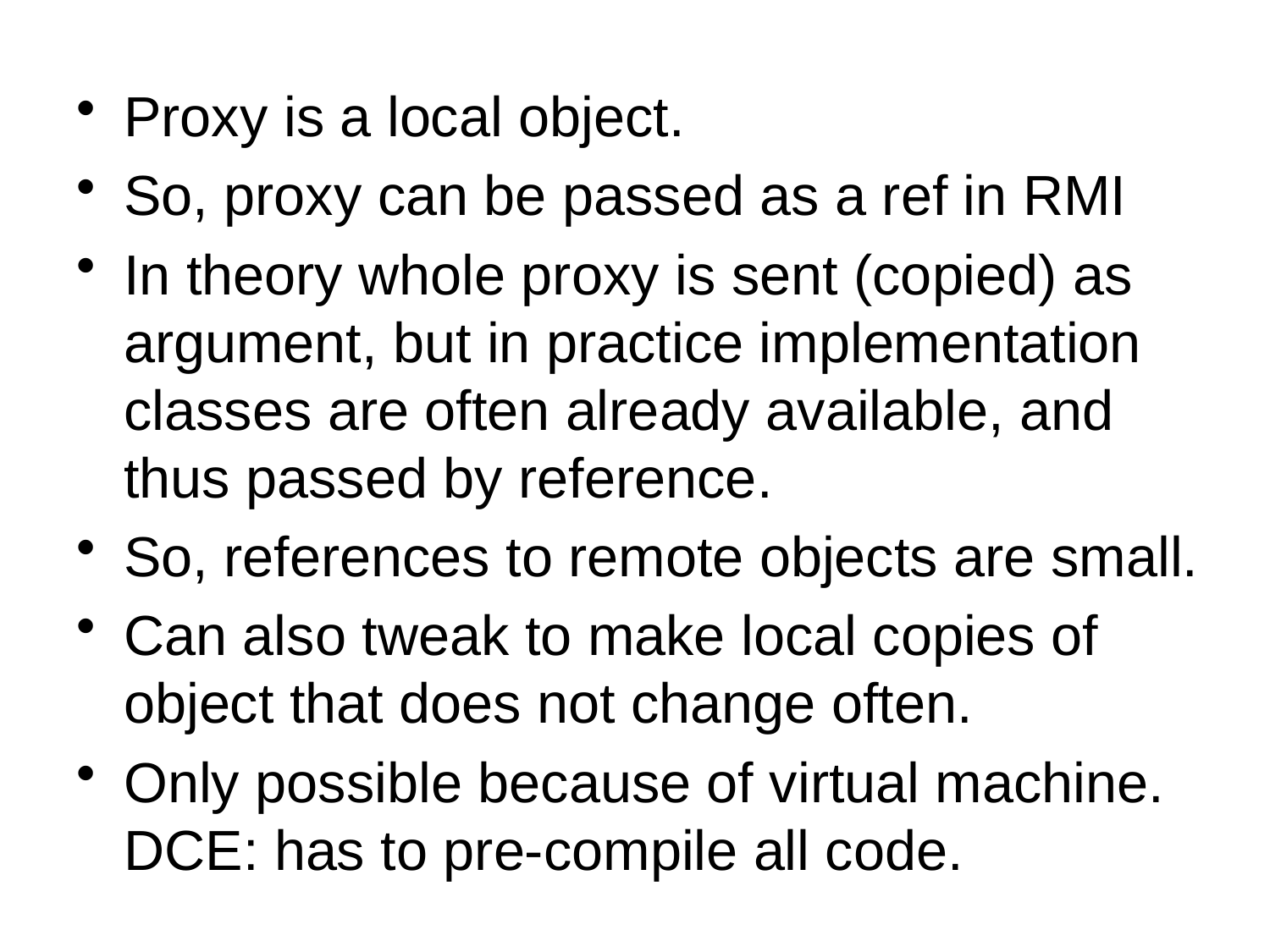

#
Proxy is a local object.
So, proxy can be passed as a ref in RMI
In theory whole proxy is sent (copied) as argument, but in practice implementation classes are often already available, and thus passed by reference.
So, references to remote objects are small.
Can also tweak to make local copies of object that does not change often.
Only possible because of virtual machine. DCE: has to pre-compile all code.